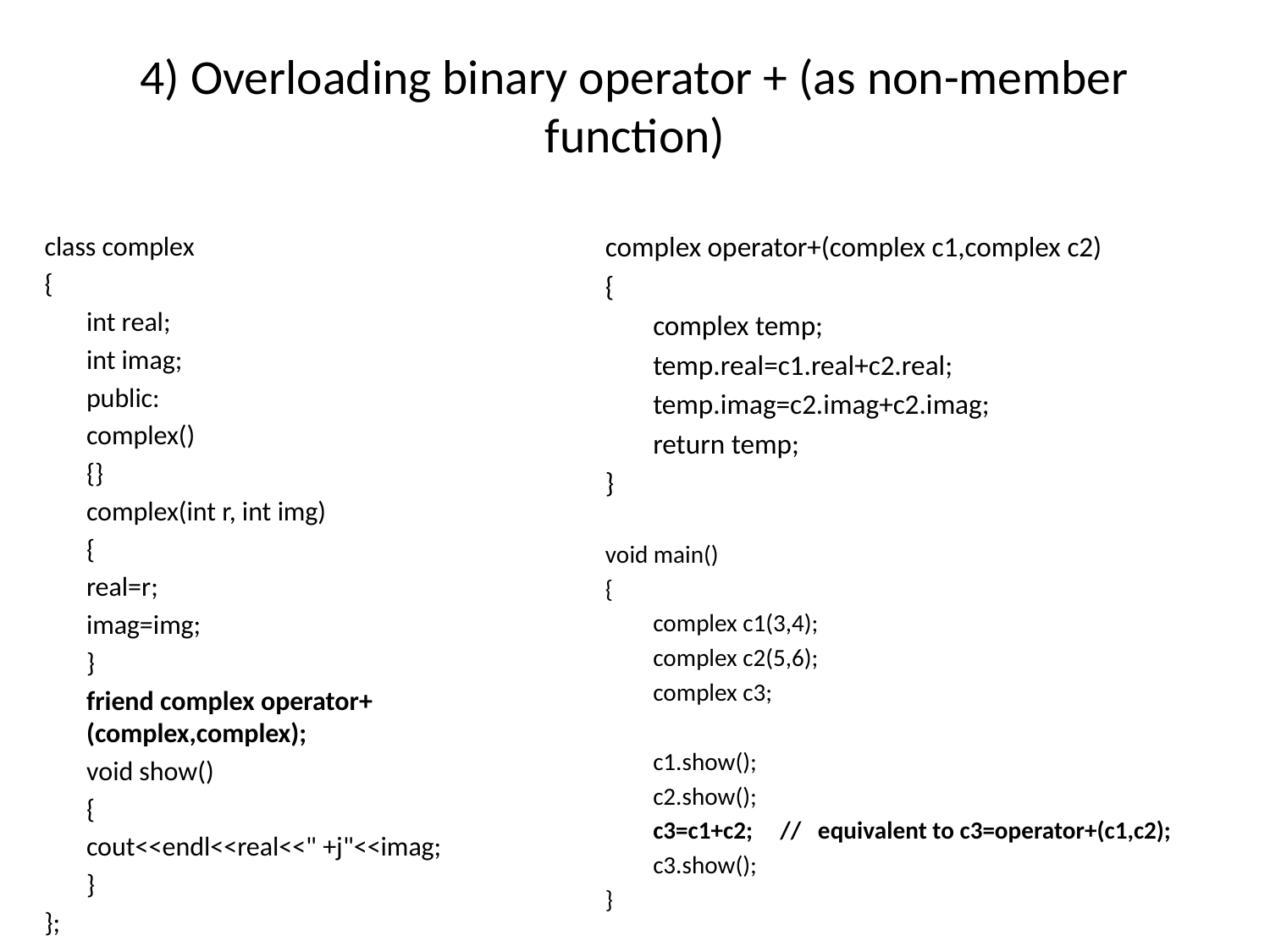

# 4) Overloading binary operator + (as non-member function)
class complex
{
	int real;
	int imag;
	public:
	complex()
	{}
	complex(int r, int img)
	{
		real=r;
		imag=img;
	}
	friend complex operator+(complex,complex);
	void show()
	{
	cout<<endl<<real<<" +j"<<imag;
	}
};

complex operator+(complex c1,complex c2)
{
	complex temp;
	temp.real=c1.real+c2.real;
	temp.imag=c2.imag+c2.imag;
	return temp;
}

void main()
{
	complex c1(3,4);
	complex c2(5,6);
	complex c3;

	c1.show();
	c2.show();
	c3=c1+c2;     //   equivalent to c3=operator+(c1,c2);
	c3.show();
}